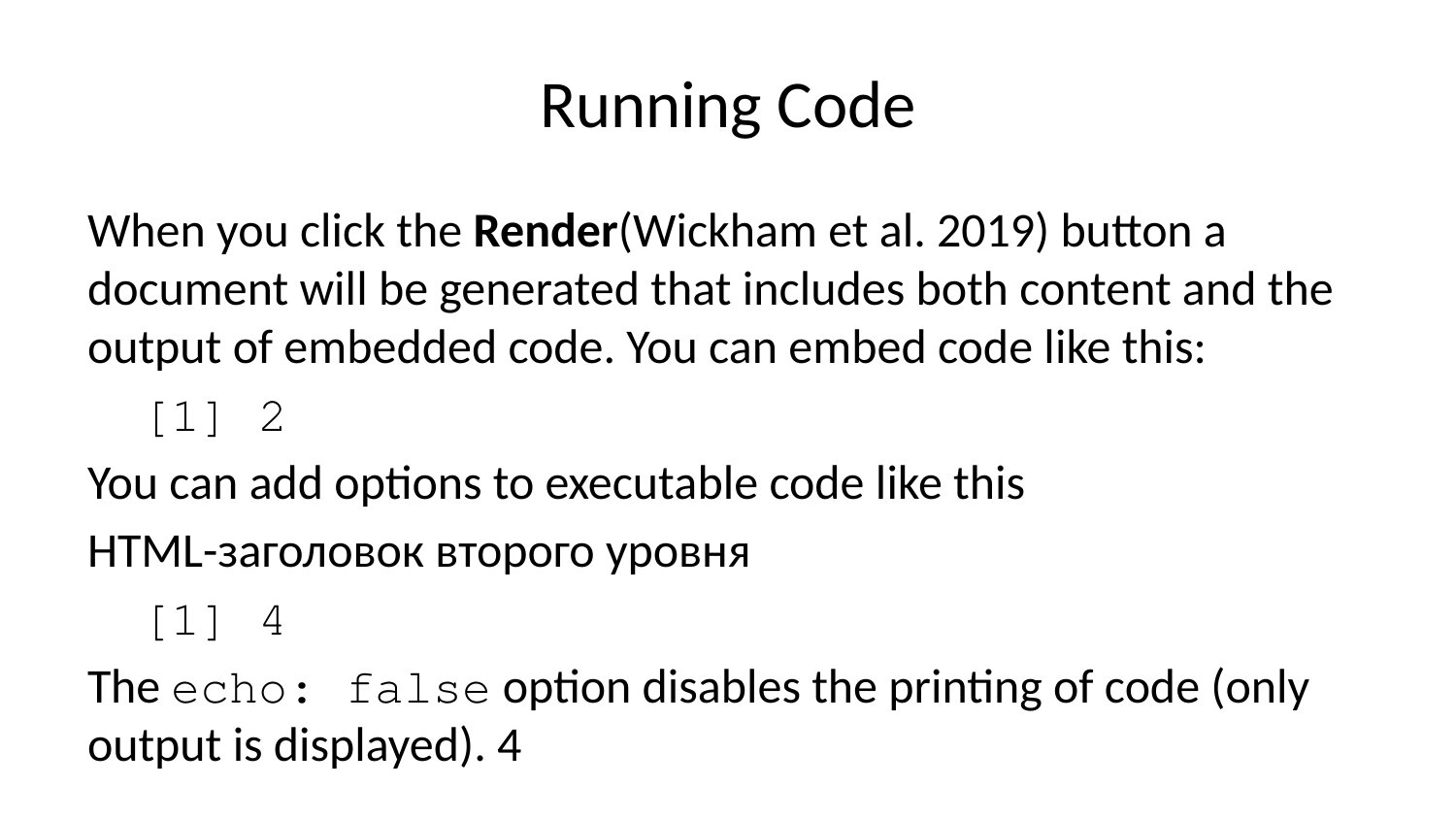

# Running Code
When you click the Render(Wickham et al. 2019) button a document will be generated that includes both content and the output of embedded code. You can embed code like this:
[1] 2
You can add options to executable code like this
HTML-заголовок второго уровня
[1] 4
The echo: false option disables the printing of code (only output is displayed). 4